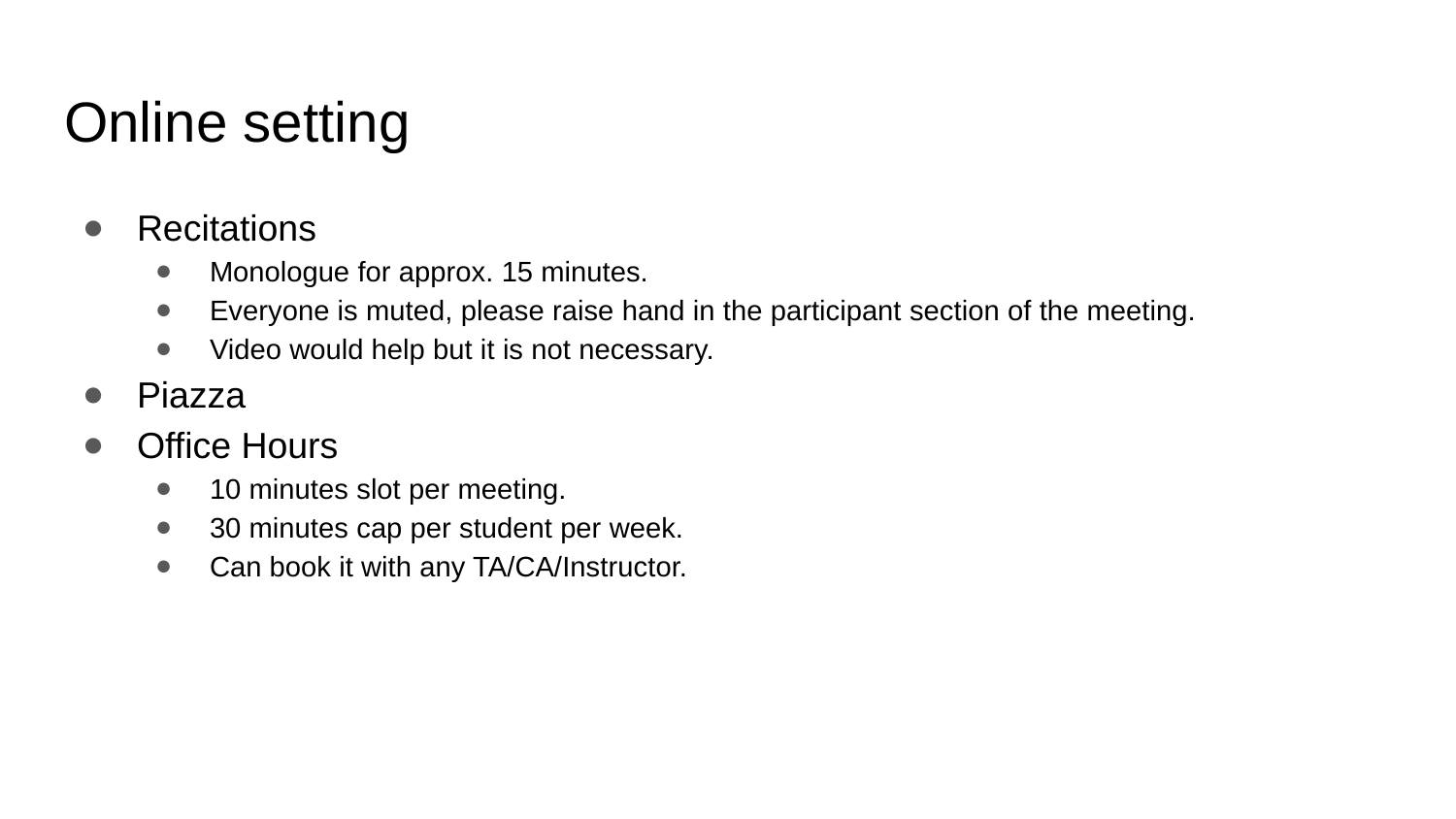

# Online setting
Recitations
Monologue for approx. 15 minutes.
Everyone is muted, please raise hand in the participant section of the meeting.
Video would help but it is not necessary.
Piazza
Office Hours
10 minutes slot per meeting.
30 minutes cap per student per week.
Can book it with any TA/CA/Instructor.